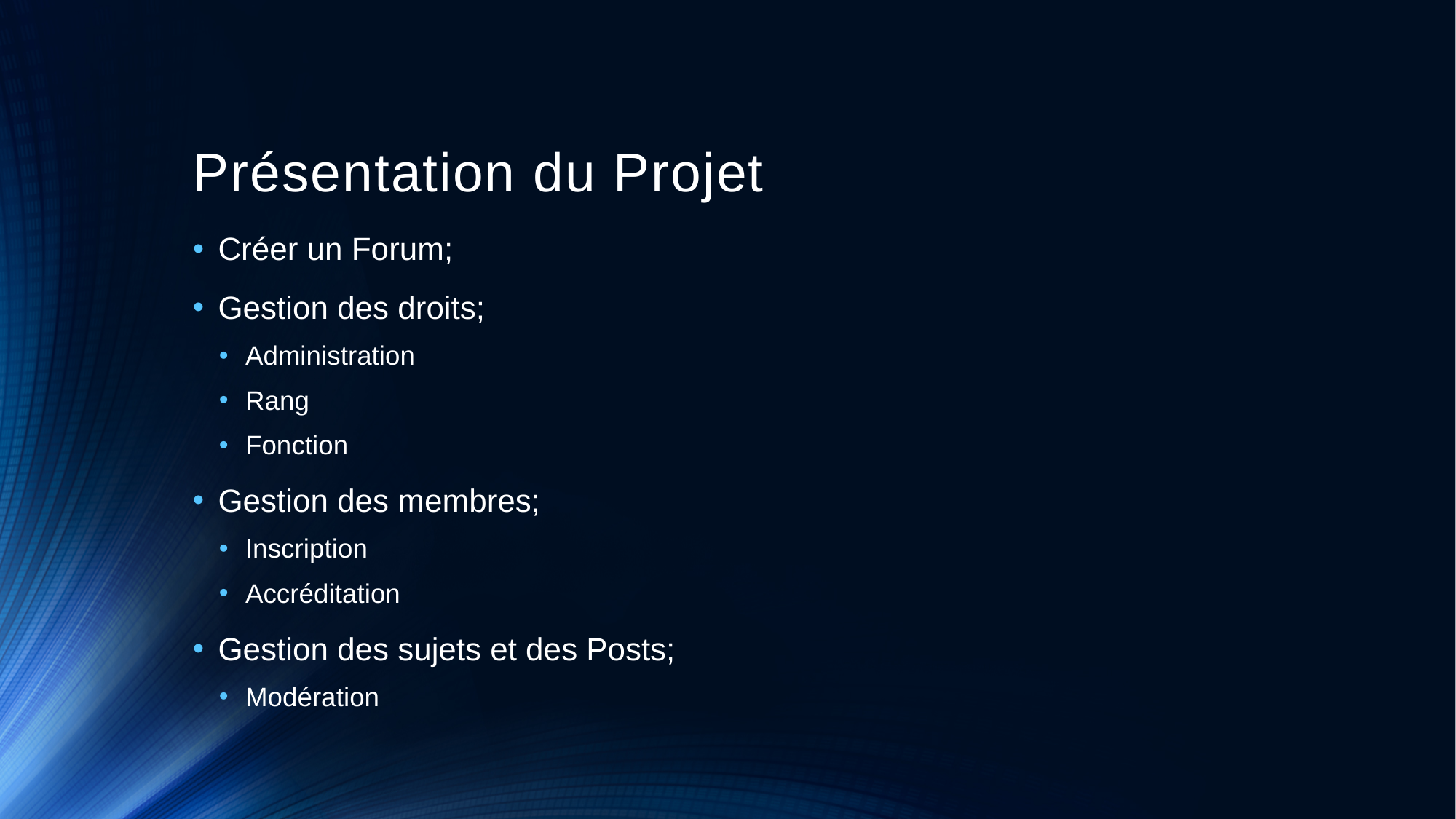

# Présentation du Projet
Créer un Forum;
Gestion des droits;
Administration
Rang
Fonction
Gestion des membres;
Inscription
Accréditation
Gestion des sujets et des Posts;
Modération